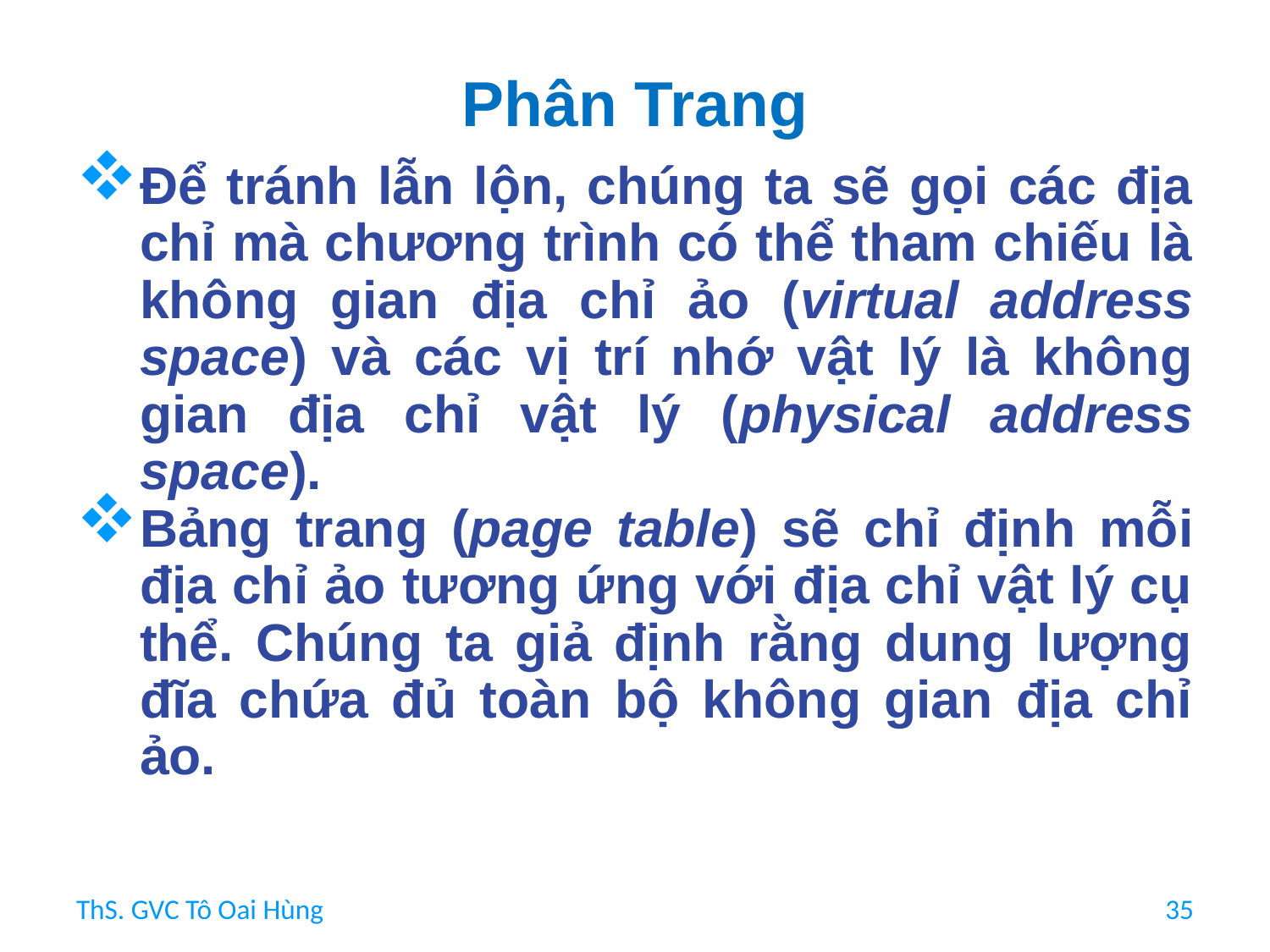

# Phân Trang
Để tránh lẫn lộn, chúng ta sẽ gọi các địa chỉ mà chương trình có thể tham chiếu là không gian địa chỉ ảo (virtual address space) và các vị trí nhớ vật lý là không gian địa chỉ vật lý (physical address space).
Bảng trang (page table) sẽ chỉ định mỗi địa chỉ ảo tương ứng với địa chỉ vật lý cụ thể. Chúng ta giả định rằng dung lượng đĩa chứa đủ toàn bộ không gian địa chỉ ảo.

ThS. GVC Tô Oai Hùng
35